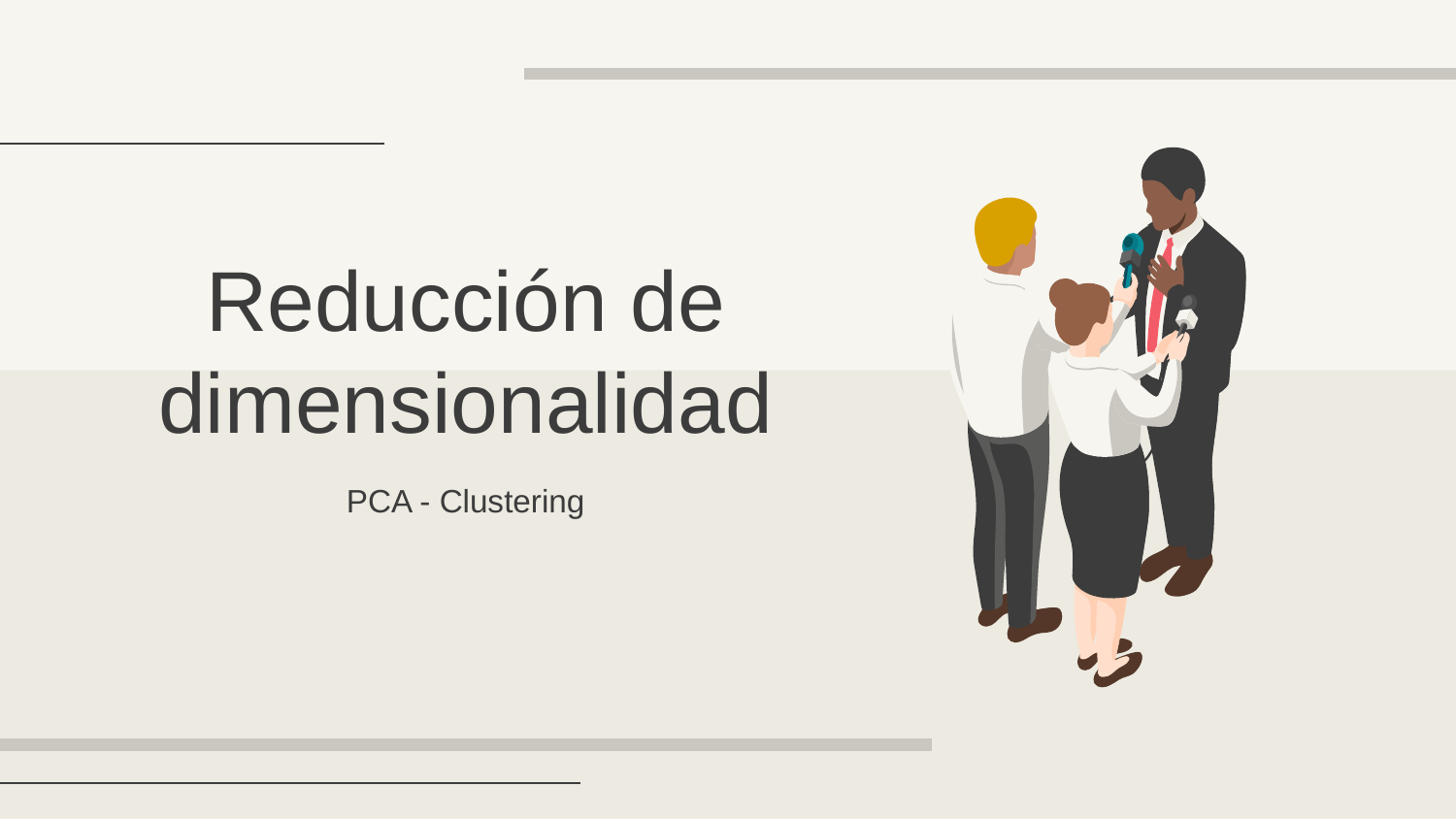

# Reducción de dimensionalidad
PCA - Clustering